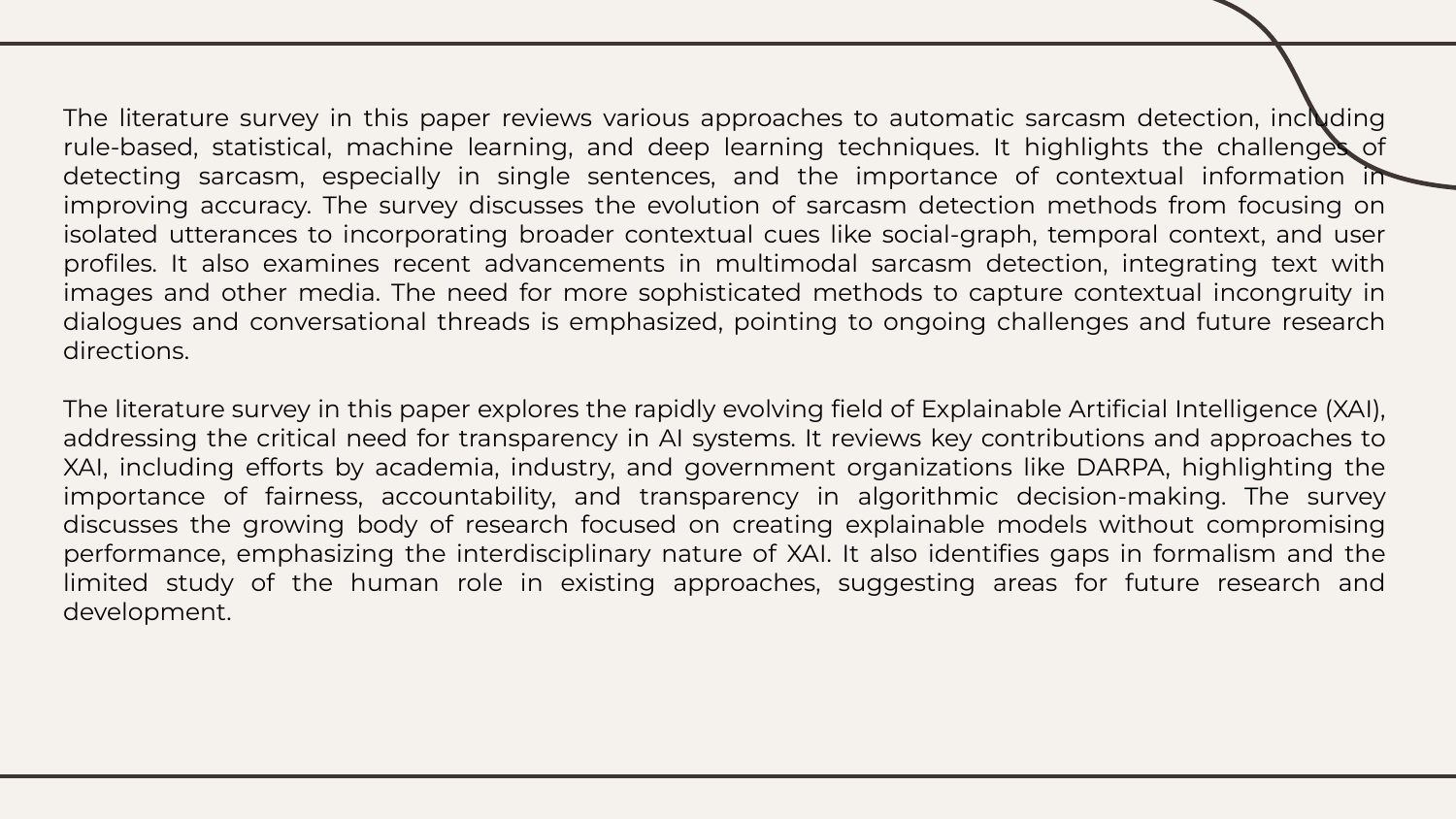

The literature survey in this paper reviews various approaches to automatic sarcasm detection, including rule-based, statistical, machine learning, and deep learning techniques. It highlights the challenges of detecting sarcasm, especially in single sentences, and the importance of contextual information in improving accuracy. The survey discusses the evolution of sarcasm detection methods from focusing on isolated utterances to incorporating broader contextual cues like social-graph, temporal context, and user profiles. It also examines recent advancements in multimodal sarcasm detection, integrating text with images and other media. The need for more sophisticated methods to capture contextual incongruity in dialogues and conversational threads is emphasized, pointing to ongoing challenges and future research directions.

The literature survey in this paper explores the rapidly evolving field of Explainable Artificial Intelligence (XAI), addressing the critical need for transparency in AI systems. It reviews key contributions and approaches to XAI, including efforts by academia, industry, and government organizations like DARPA, highlighting the importance of fairness, accountability, and transparency in algorithmic decision-making. The survey discusses the growing body of research focused on creating explainable models without compromising performance, emphasizing the interdisciplinary nature of XAI. It also identifies gaps in formalism and the limited study of the human role in existing approaches, suggesting areas for future research and development.